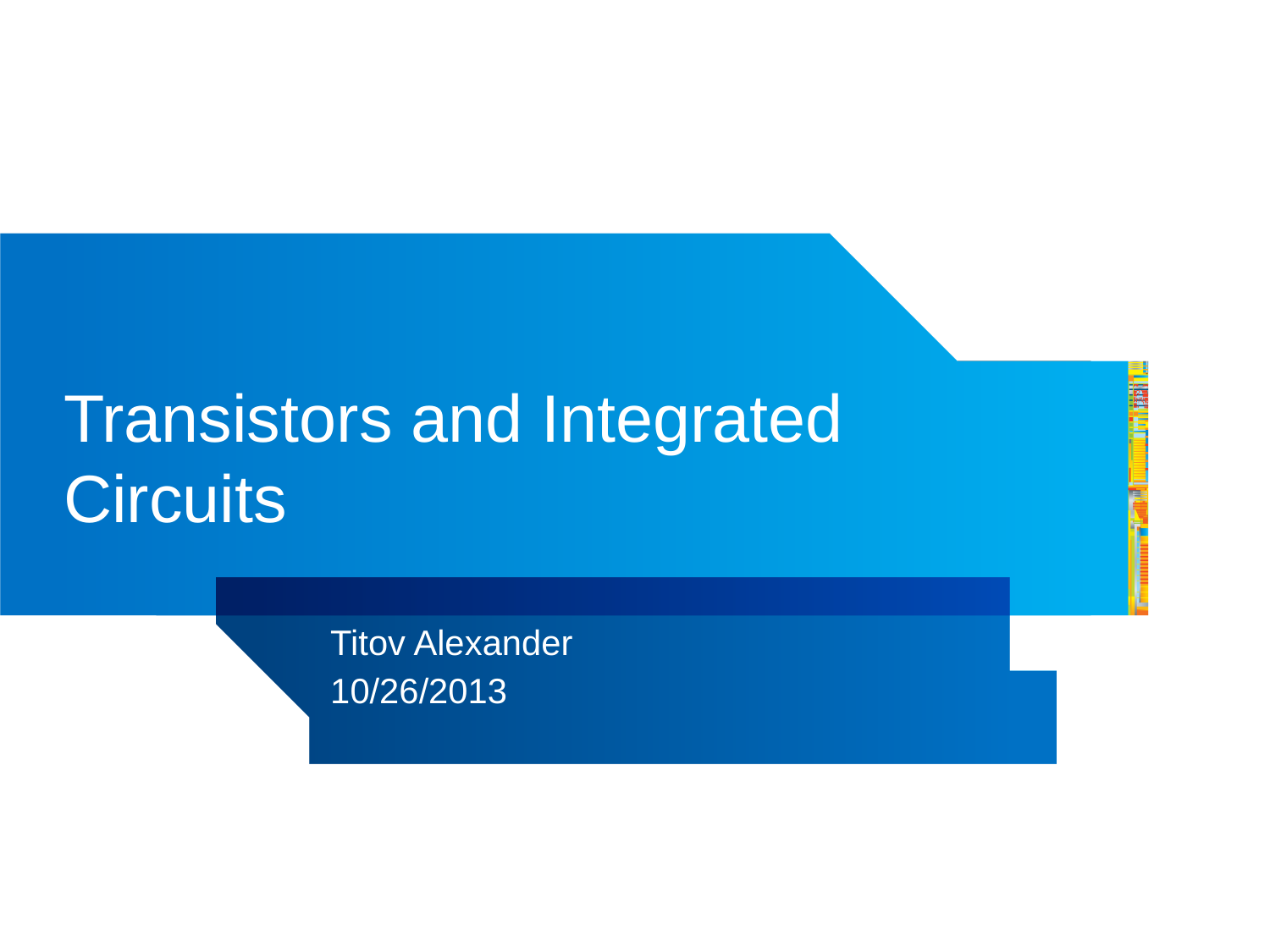

# Transistors and Integrated Circuits
Titov Alexander
10/26/2013